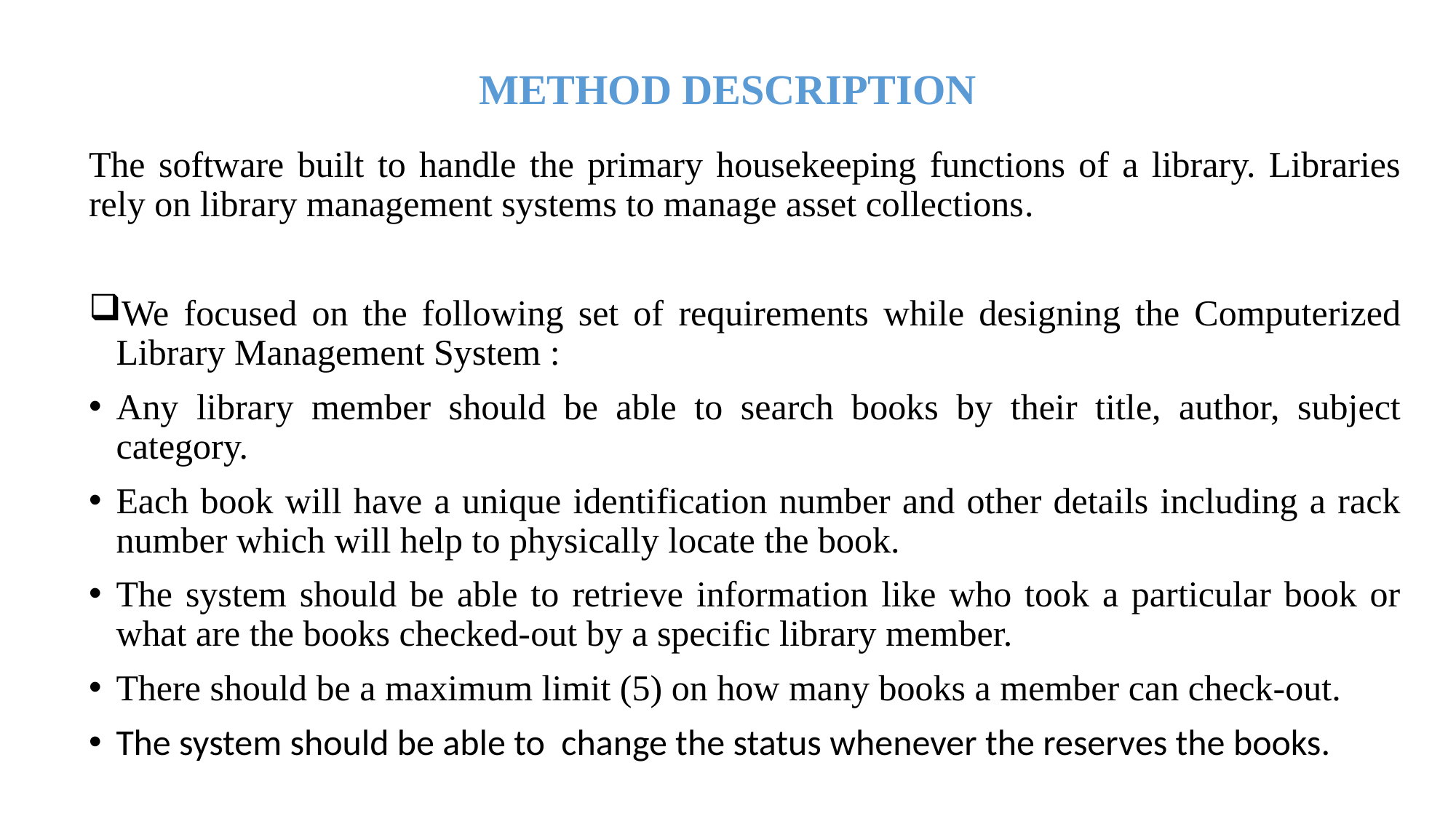

# METHOD DESCRIPTION
The software built to handle the primary housekeeping functions of a library. Libraries rely on library management systems to manage asset collections.

We focused on the following set of requirements while designing the Computerized Library Management System :
Any library member should be able to search books by their title, author, subject category.
Each book will have a unique identification number and other details including a rack number which will help to physically locate the book.
The system should be able to retrieve information like who took a particular book or what are the books checked-out by a specific library member.
There should be a maximum limit (5) on how many books a member can check-out.
The system should be able to  change the status whenever the reserves the books.